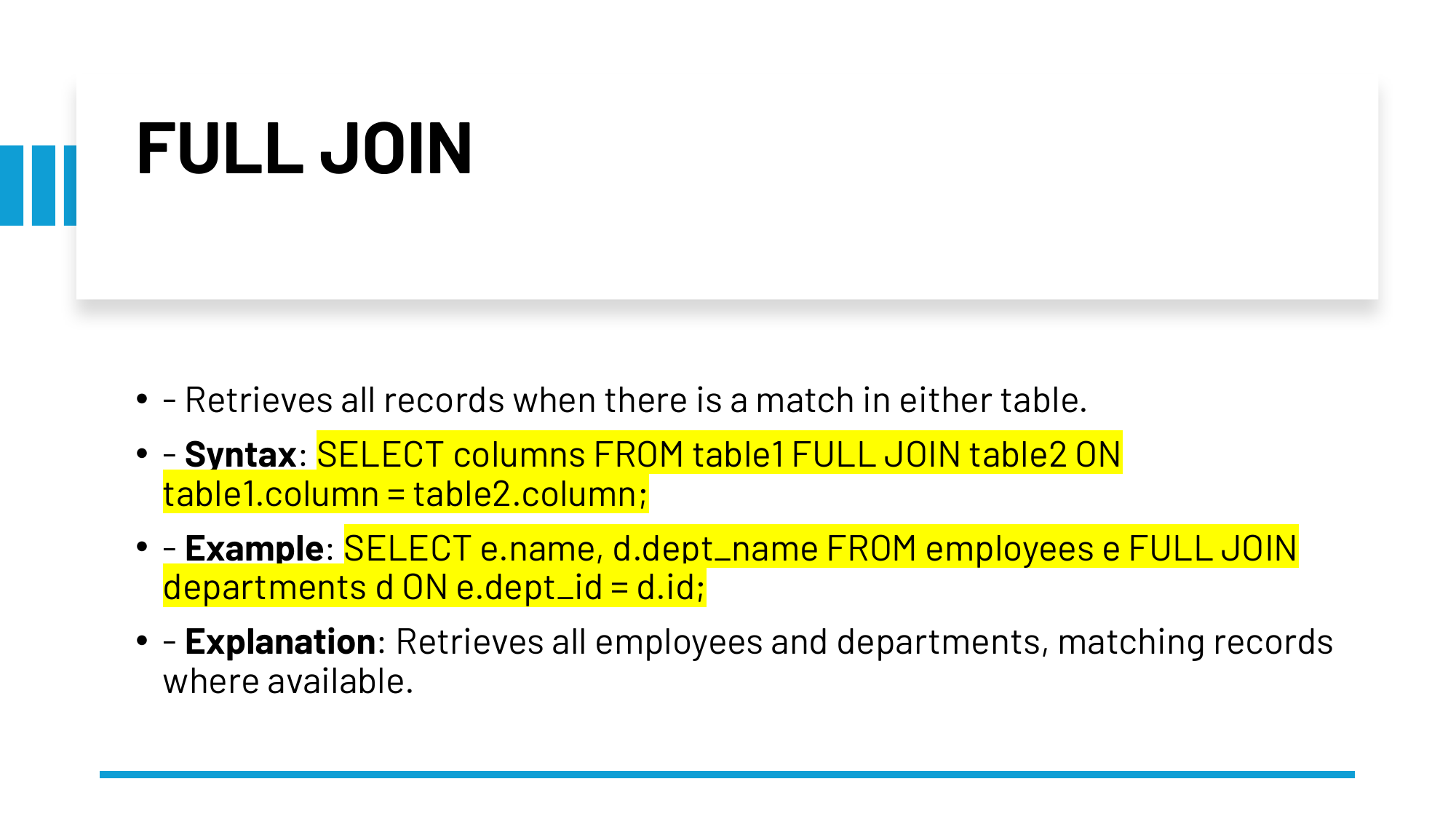

# FULL JOIN

- Retrieves all records when there is a match in either table.
- Syntax: SELECT columns FROM table1 FULL JOIN table2 ON table1.column = table2.column;
- Example: SELECT e.name, d.dept_name FROM employees e FULL JOIN departments d ON e.dept_id = d.id;
- Explanation: Retrieves all employees and departments, matching records where available.